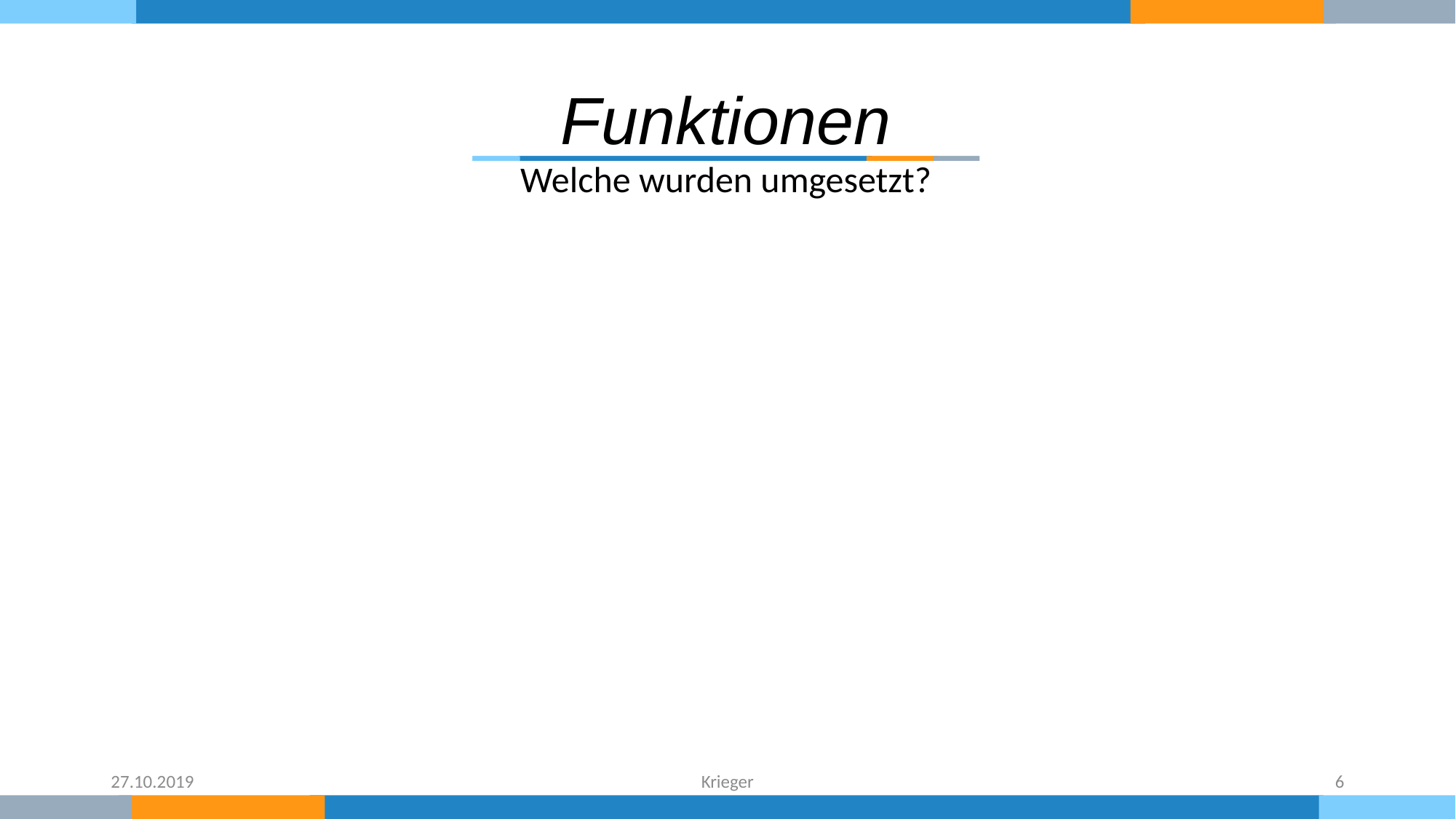

Funktionen
Welche wurden umgesetzt?

27.10.2019
Krieger
6